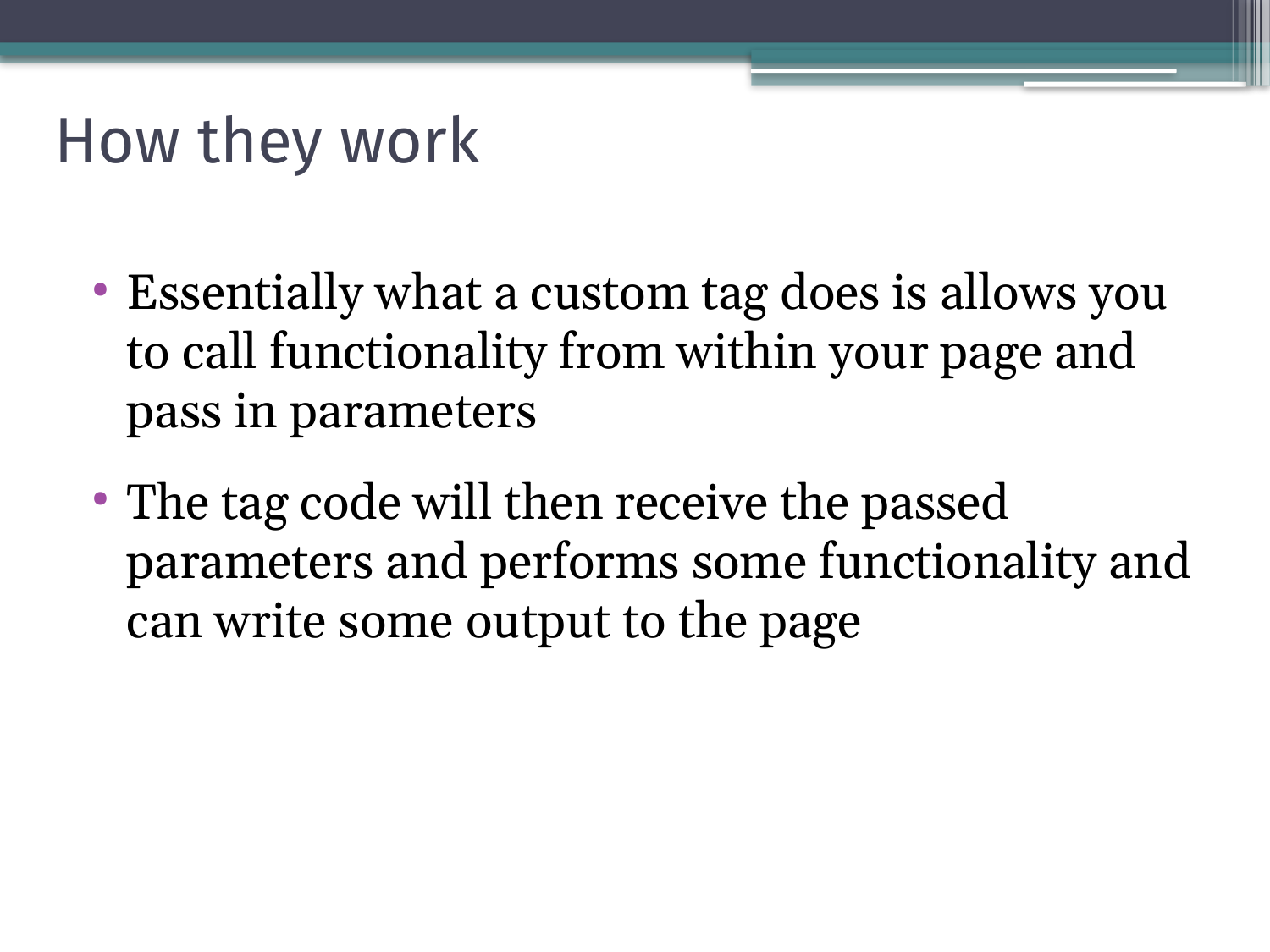

# How they work
Essentially what a custom tag does is allows you to call functionality from within your page and pass in parameters
The tag code will then receive the passed parameters and performs some functionality and can write some output to the page